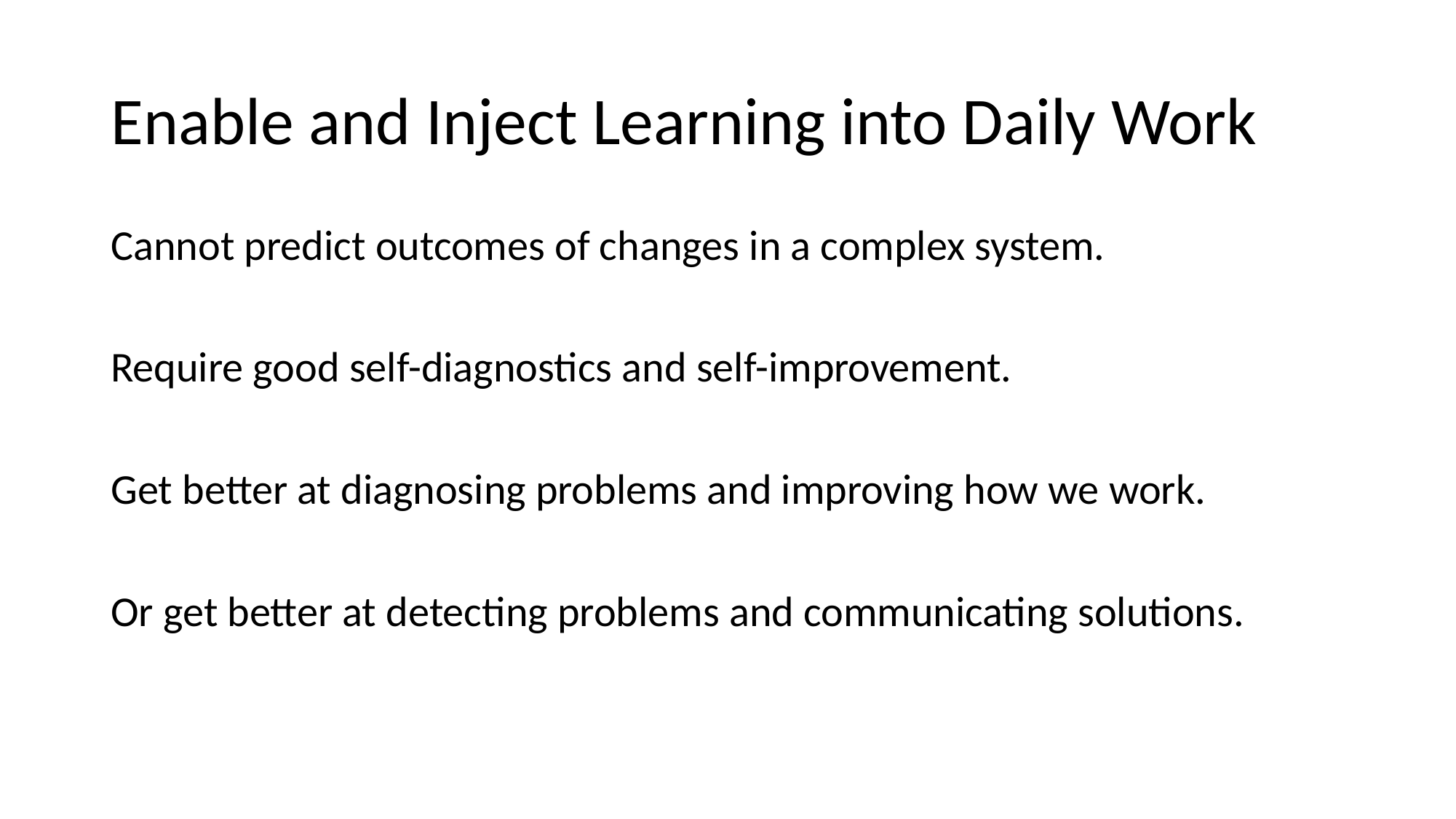

# Enable and Inject Learning into Daily Work
Cannot predict outcomes of changes in a complex system.

Require good self-diagnostics and self-improvement.

Get better at diagnosing problems and improving how we work.

Or get better at detecting problems and communicating solutions.